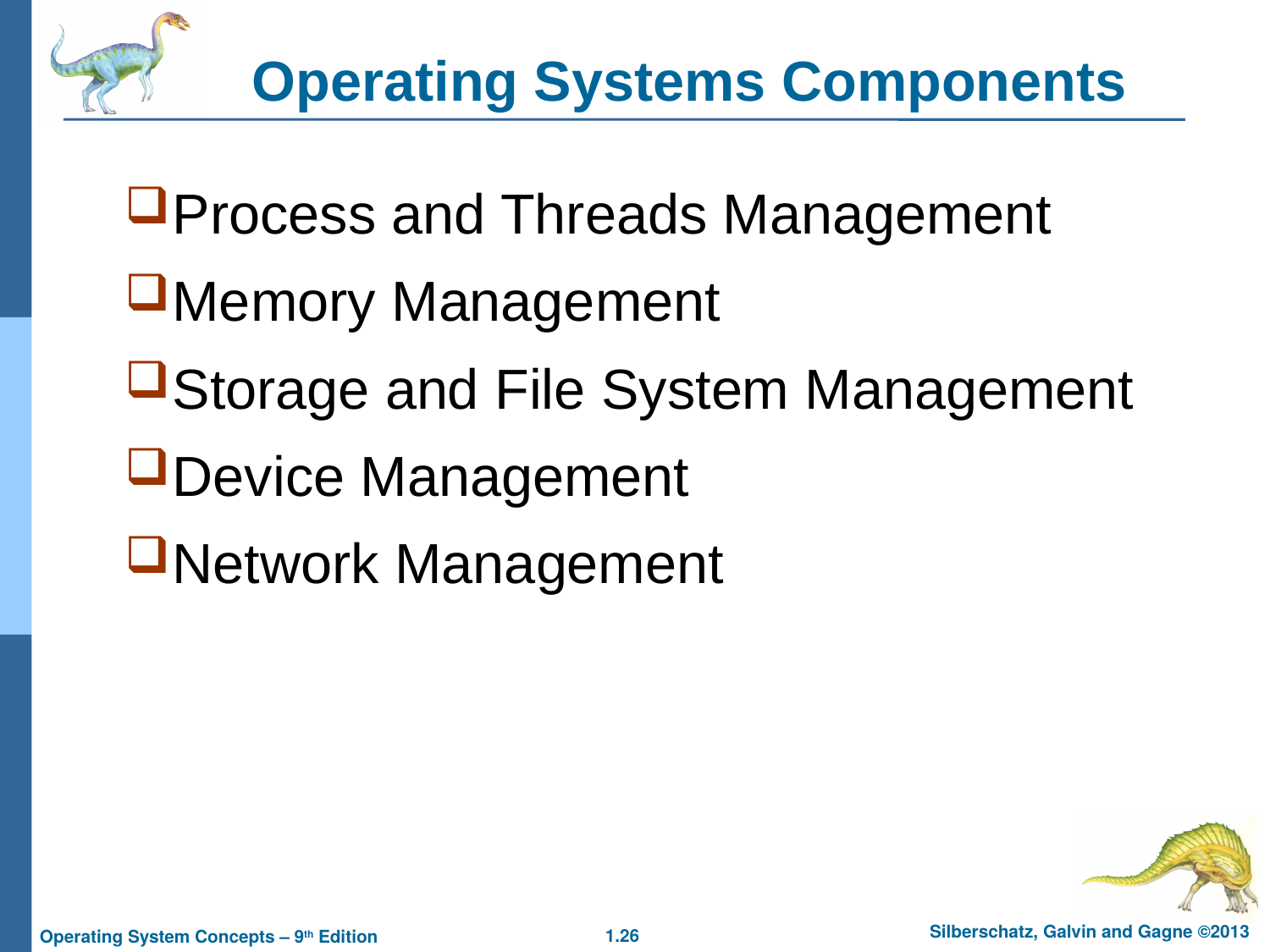

# Operating Systems Components
Process and Threads Management
Memory Management
Storage and File System Management
Device Management
Network Management